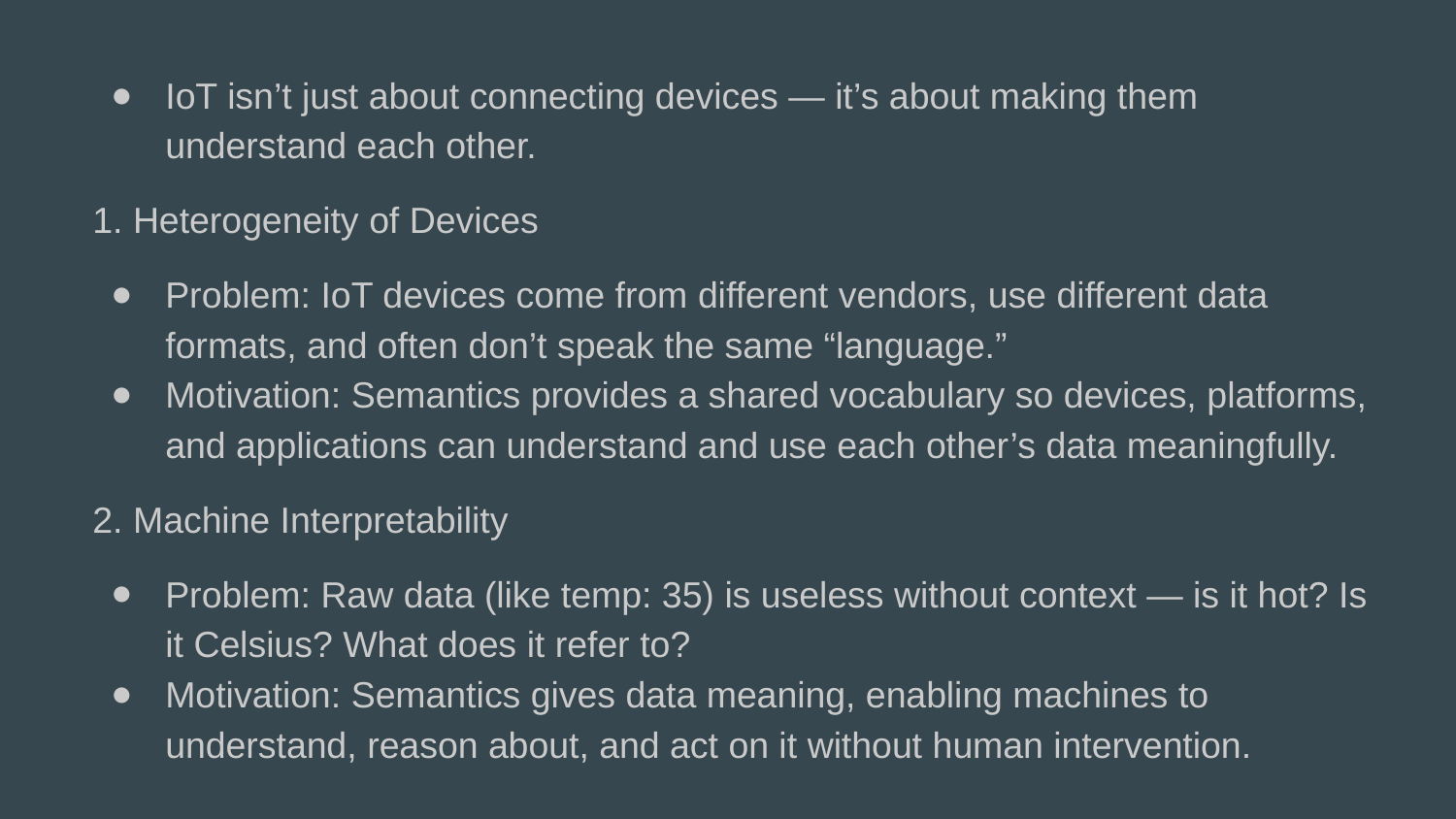

IoT isn’t just about connecting devices — it’s about making them understand each other.
1. Heterogeneity of Devices
Problem: IoT devices come from different vendors, use different data formats, and often don’t speak the same “language.”
Motivation: Semantics provides a shared vocabulary so devices, platforms, and applications can understand and use each other’s data meaningfully.
2. Machine Interpretability
Problem: Raw data (like temp: 35) is useless without context — is it hot? Is it Celsius? What does it refer to?
Motivation: Semantics gives data meaning, enabling machines to understand, reason about, and act on it without human intervention.